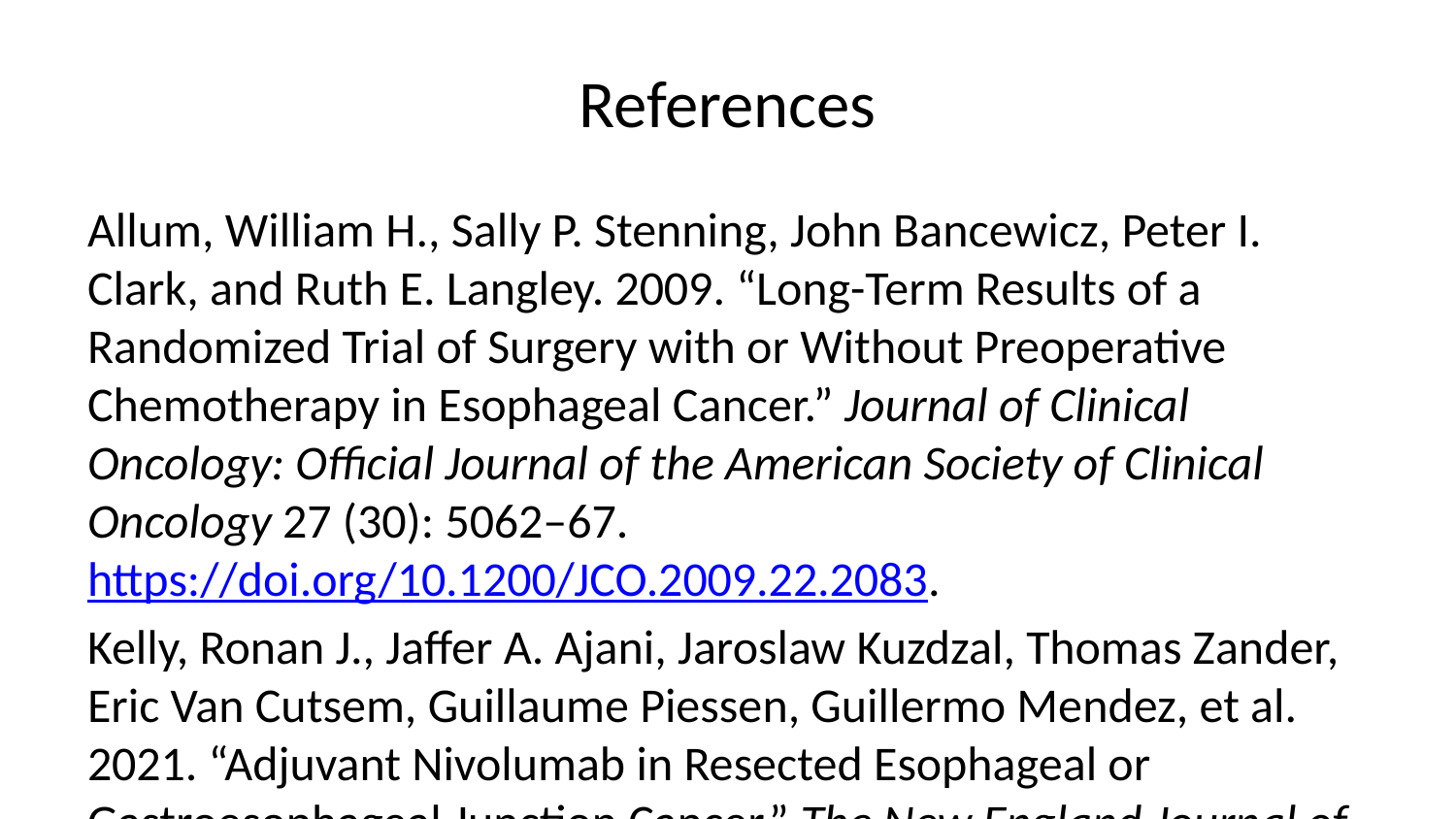

# References
Allum, William H., Sally P. Stenning, John Bancewicz, Peter I. Clark, and Ruth E. Langley. 2009. “Long-Term Results of a Randomized Trial of Surgery with or Without Preoperative Chemotherapy in Esophageal Cancer.” Journal of Clinical Oncology: Official Journal of the American Society of Clinical Oncology 27 (30): 5062–67. https://doi.org/10.1200/JCO.2009.22.2083.
Kelly, Ronan J., Jaffer A. Ajani, Jaroslaw Kuzdzal, Thomas Zander, Eric Van Cutsem, Guillaume Piessen, Guillermo Mendez, et al. 2021. “Adjuvant Nivolumab in Resected Esophageal or Gastroesophageal Junction Cancer.” The New England Journal of Medicine 384 (13): 1191–1203. https://doi.org/10.1056/NEJMoa2032125.
Schaefer, Inga-Marie, Ronald P. DeMatteo, and César Serrano. 2022. “The GIST of Advances in Treatment of Advanced Gastrointestinal Stromal Tumor.” American Society of Clinical Oncology Educational Book. American Society of Clinical Oncology. Annual Meeting 42 (April): 1–15. https://doi.org/10.1200/EDBK_351231.
Shaheen, Nicholas J., Prateek Sharma, Bergein F. Overholt, Herbert C. Wolfsen, Richard E. Sampliner, Kenneth K. Wang, Joseph A. Galanko, et al. 2009. “Radiofrequency Ablation in Barrett’s Esophagus with Dysplasia.” The New England Journal of Medicine 360 (22): 2277–88. https://doi.org/10.1056/NEJMoa0808145.
Shapiro, Joel, J. Jan B. van Lanschot, Maarten C. C. M. Hulshof, Pieter van Hagen, Mark I. van Berge Henegouwen, Bas P. L. Wijnhoven, Hanneke W. M. van Laarhoven, et al. 2015. “Neoadjuvant Chemoradiotherapy Plus Surgery Versus Surgery Alone for Oesophageal or Junctional Cancer (CROSS): Long-Term Results of a Randomised Controlled Trial.” The Lancet. Oncology 16 (9): 1090–98. https://doi.org/10.1016/S1470-2045(15)00040-6.
Wan Bahrum, Wan Fadzrul Izuan Bin, Janet Hardy, Karyn Foster, and Phillip Good. 2024. “Oral Water-Soluble Contrast for Malignant Bowel Obstruction: Open Label Pilot Study.” BMJ Supportive & Palliative Care 13 (e3): e794–97. https://doi.org/10.1136/bmjspcare-2021-003444.